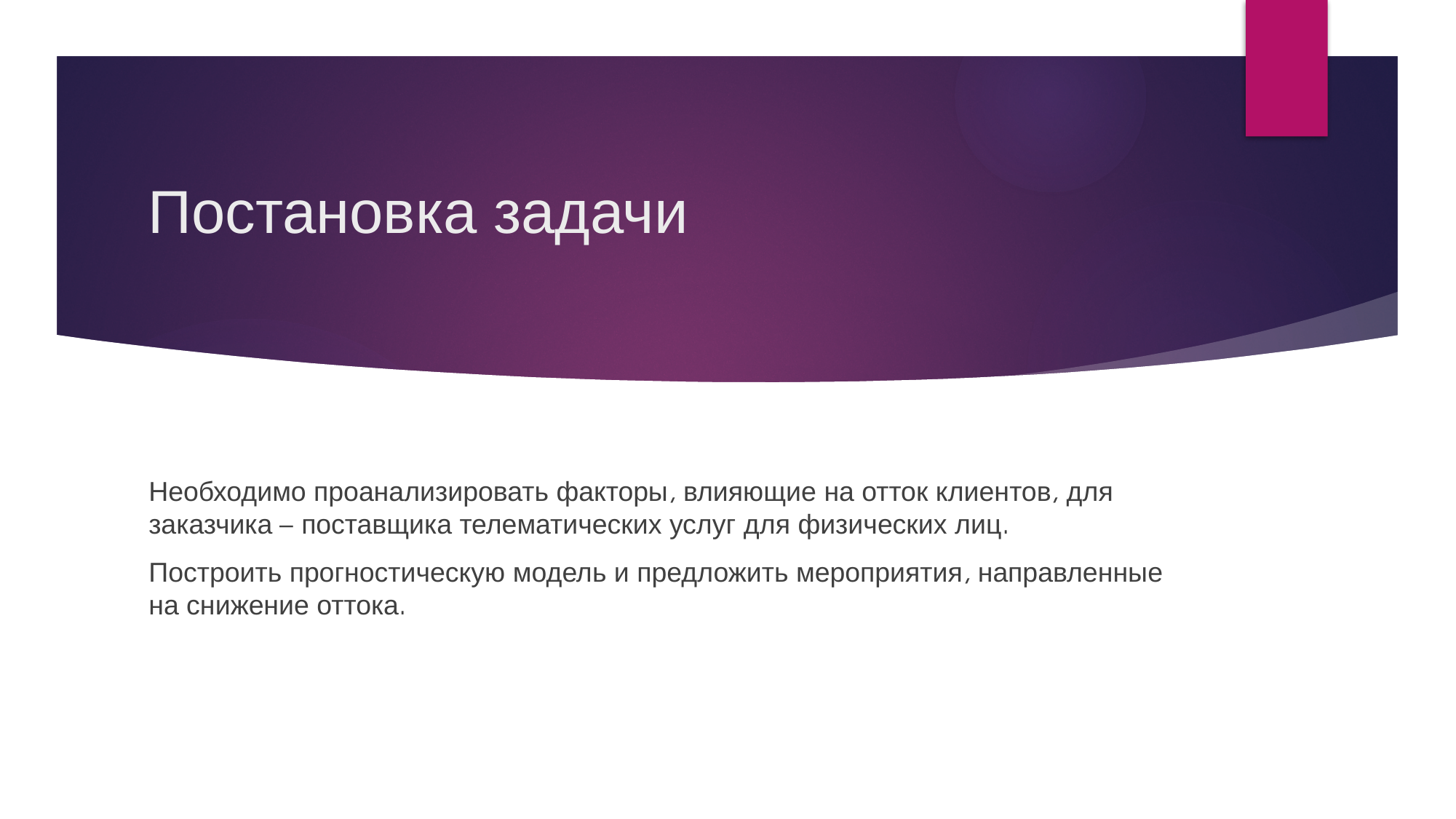

# Постановка задачи
Необходимо проанализировать факторы, влияющие на отток клиентов, для заказчика – поставщика телематических услуг для физических лиц.
Построить прогностическую модель и предложить мероприятия, направленные на снижение оттока.